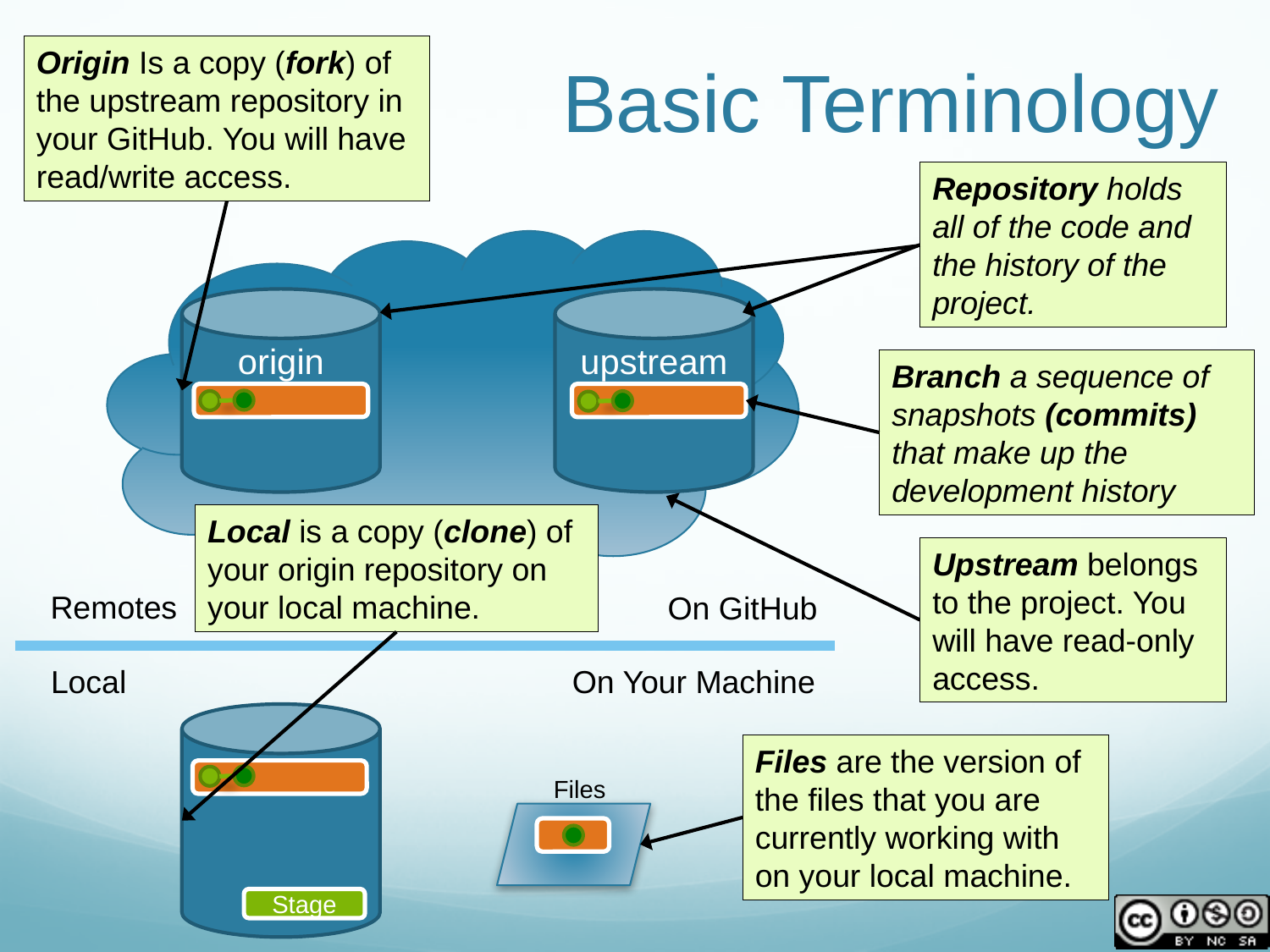

# Basic Terminology
Origin Is a copy (fork) of the upstream repository in your GitHub. You will have read/write access.
Repository holds all of the code and the history of the project.

origin

upstream

Branch a sequence of snapshots (commits) that make up the development history

Local is a copy (clone) of your origin repository on your local machine.
Upstream belongs to the project. You will have read-only access.
Remotes
On GitHub
Local
On Your Machine

Files are the version of the files that you are currently working with on your local machine.

Files

Stage